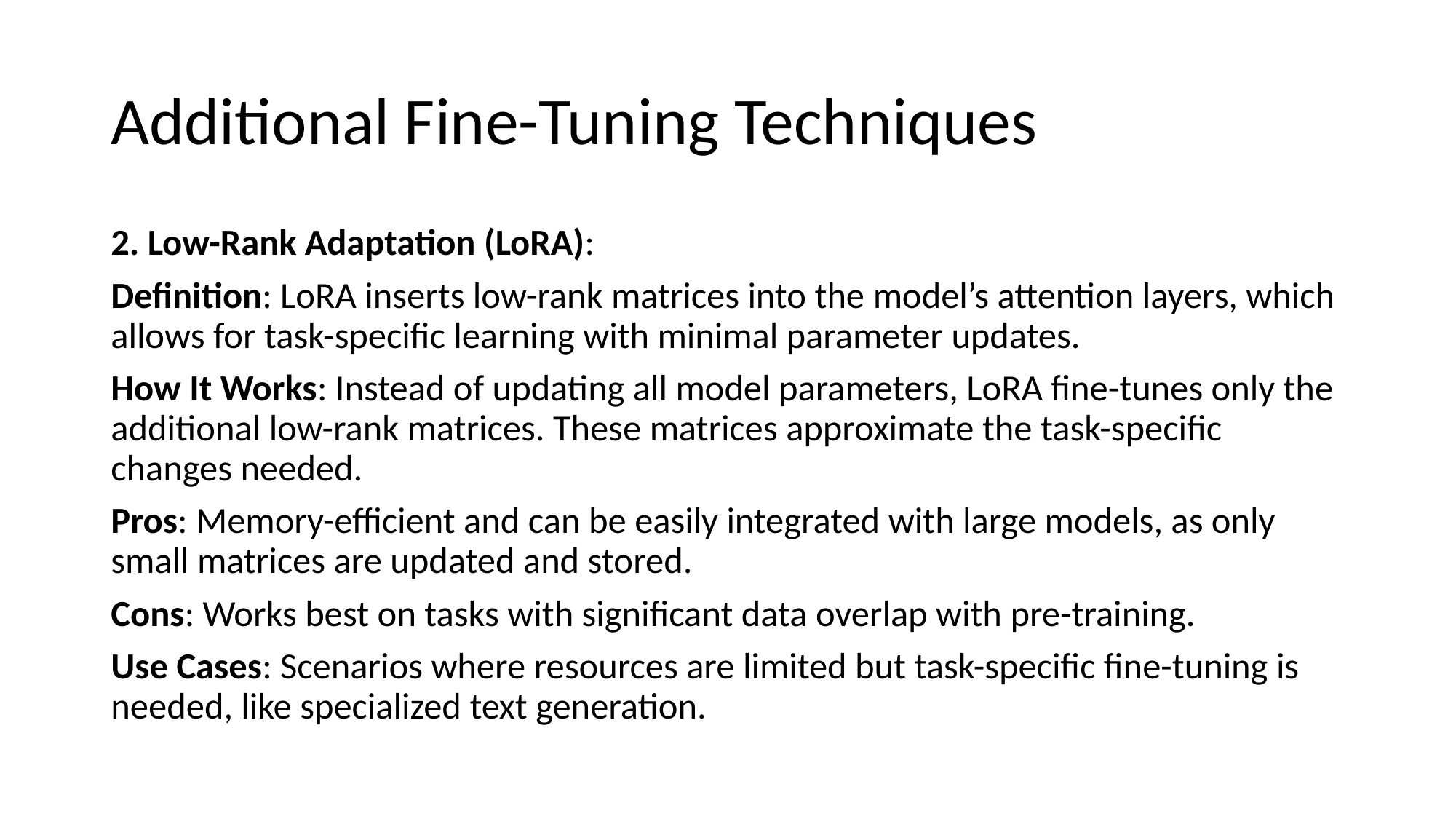

# Additional Fine-Tuning Techniques
2. Low-Rank Adaptation (LoRA):
Definition: LoRA inserts low-rank matrices into the model’s attention layers, which allows for task-specific learning with minimal parameter updates.
How It Works: Instead of updating all model parameters, LoRA fine-tunes only the additional low-rank matrices. These matrices approximate the task-specific changes needed.
Pros: Memory-efficient and can be easily integrated with large models, as only small matrices are updated and stored.
Cons: Works best on tasks with significant data overlap with pre-training.
Use Cases: Scenarios where resources are limited but task-specific fine-tuning is needed, like specialized text generation.